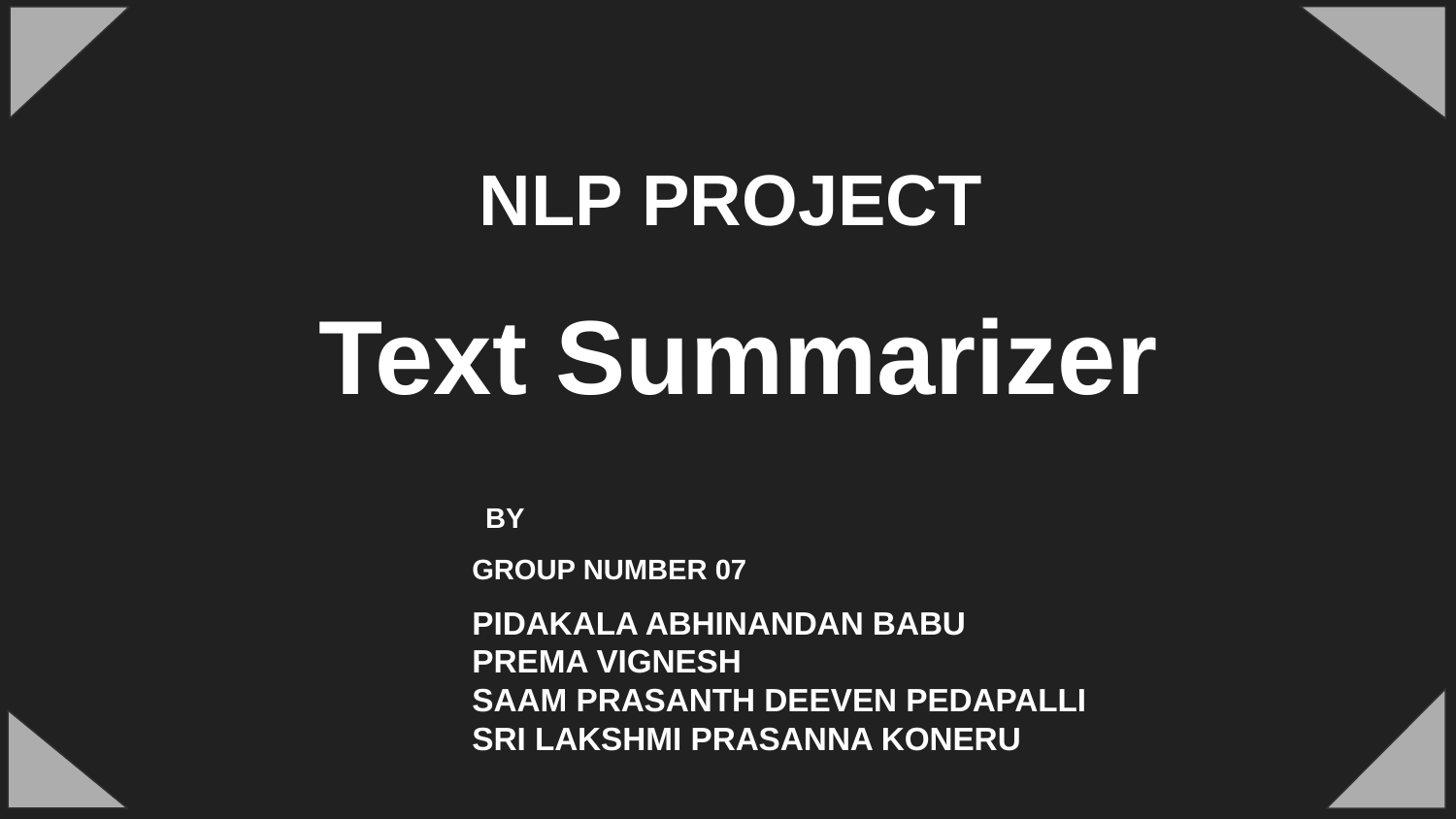

# NLP PROJECT
Text Summarizer
BY
GROUP NUMBER 07
PIDAKALA ABHINANDAN BABU
PREMA VIGNESH
SAAM PRASANTH DEEVEN PEDAPALLI
SRI LAKSHMI PRASANNA KONERU